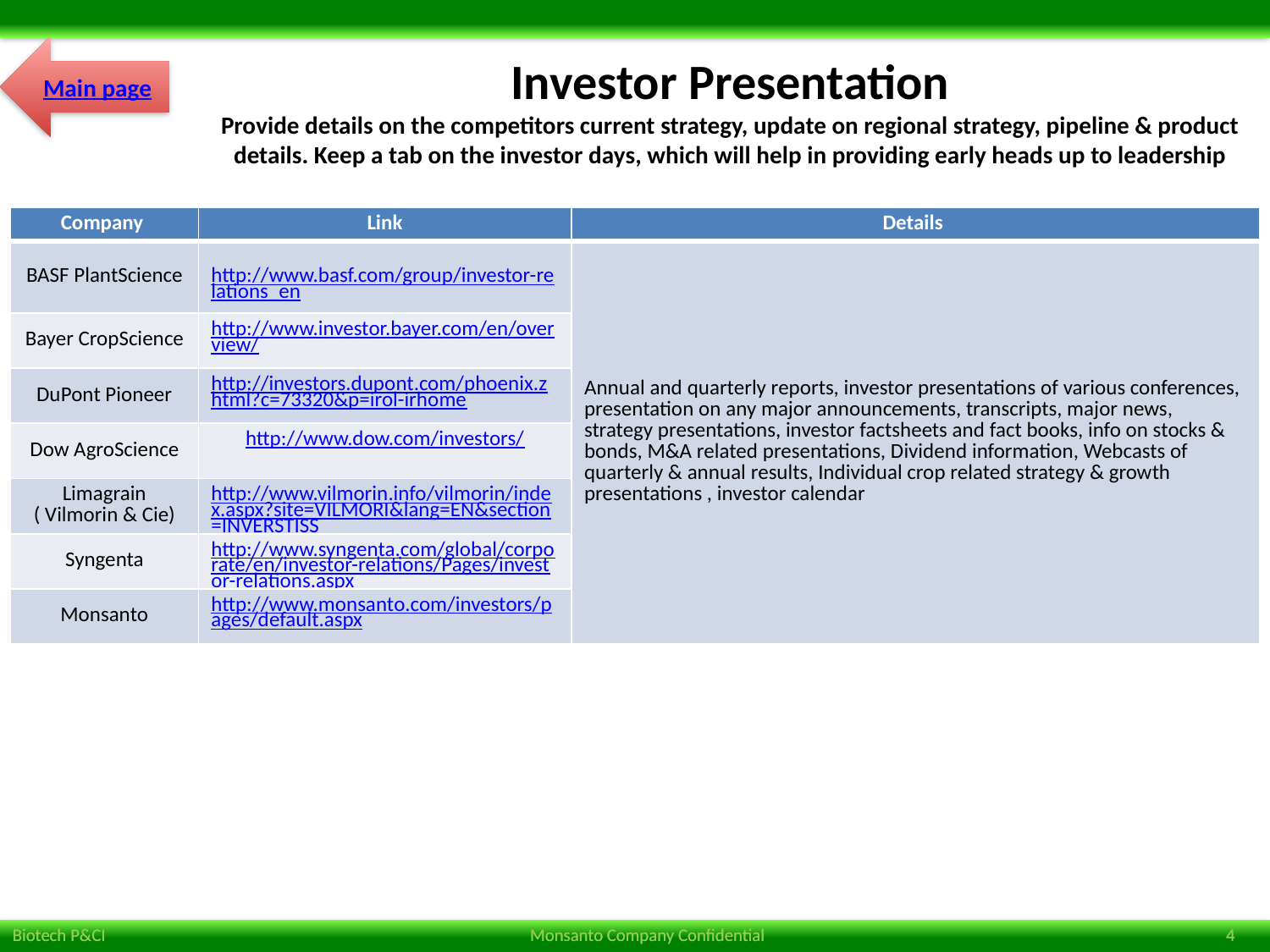

Main page
# Investor Presentation Provide details on the competitors current strategy, update on regional strategy, pipeline & product details. Keep a tab on the investor days, which will help in providing early heads up to leadership
| Company | Link | Details |
| --- | --- | --- |
| BASF PlantScience | http://www.basf.com/group/investor-relations\_en | Annual and quarterly reports, investor presentations of various conferences, presentation on any major announcements, transcripts, major news, strategy presentations, investor factsheets and fact books, info on stocks & bonds, M&A related presentations, Dividend information, Webcasts of quarterly & annual results, Individual crop related strategy & growth presentations , investor calendar |
| Bayer CropScience | http://www.investor.bayer.com/en/overview/ |  |
| DuPont Pioneer | http://investors.dupont.com/phoenix.zhtml?c=73320&p=irol-irhome |  |
| Dow AgroScience | http://www.dow.com/investors/ |  |
| Limagrain ( Vilmorin & Cie) | http://www.vilmorin.info/vilmorin/index.aspx?site=VILMORI&lang=EN&section=INVERSTISS |  |
| Syngenta | http://www.syngenta.com/global/corporate/en/investor-relations/Pages/investor-relations.aspx |  |
| Monsanto | http://www.monsanto.com/investors/pages/default.aspx |  |